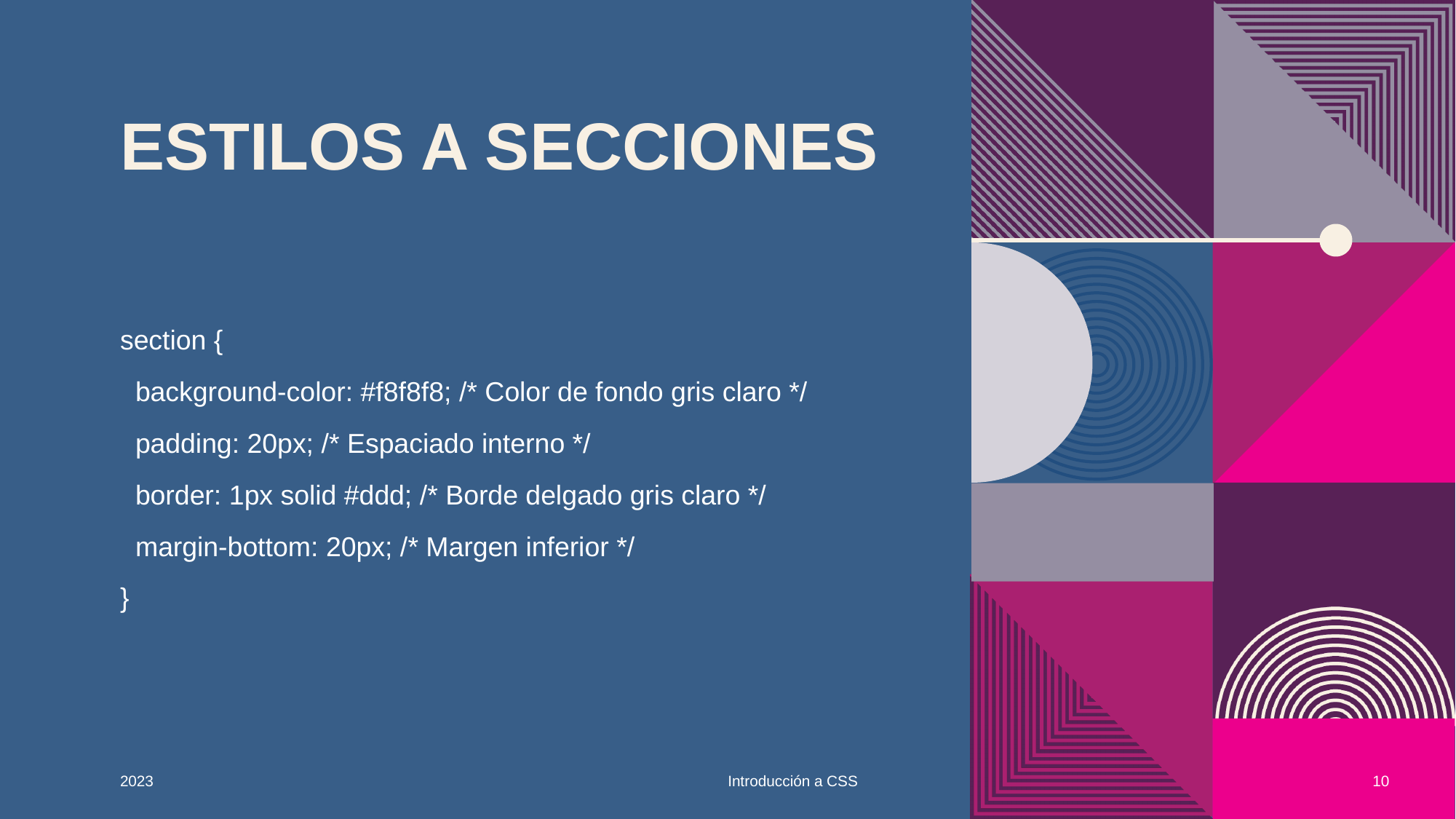

# Estilos a secciones
section {
  background-color: #f8f8f8; /* Color de fondo gris claro */
  padding: 20px; /* Espaciado interno */
  border: 1px solid #ddd; /* Borde delgado gris claro */
  margin-bottom: 20px; /* Margen inferior */
}
2023
Introducción a CSS
10